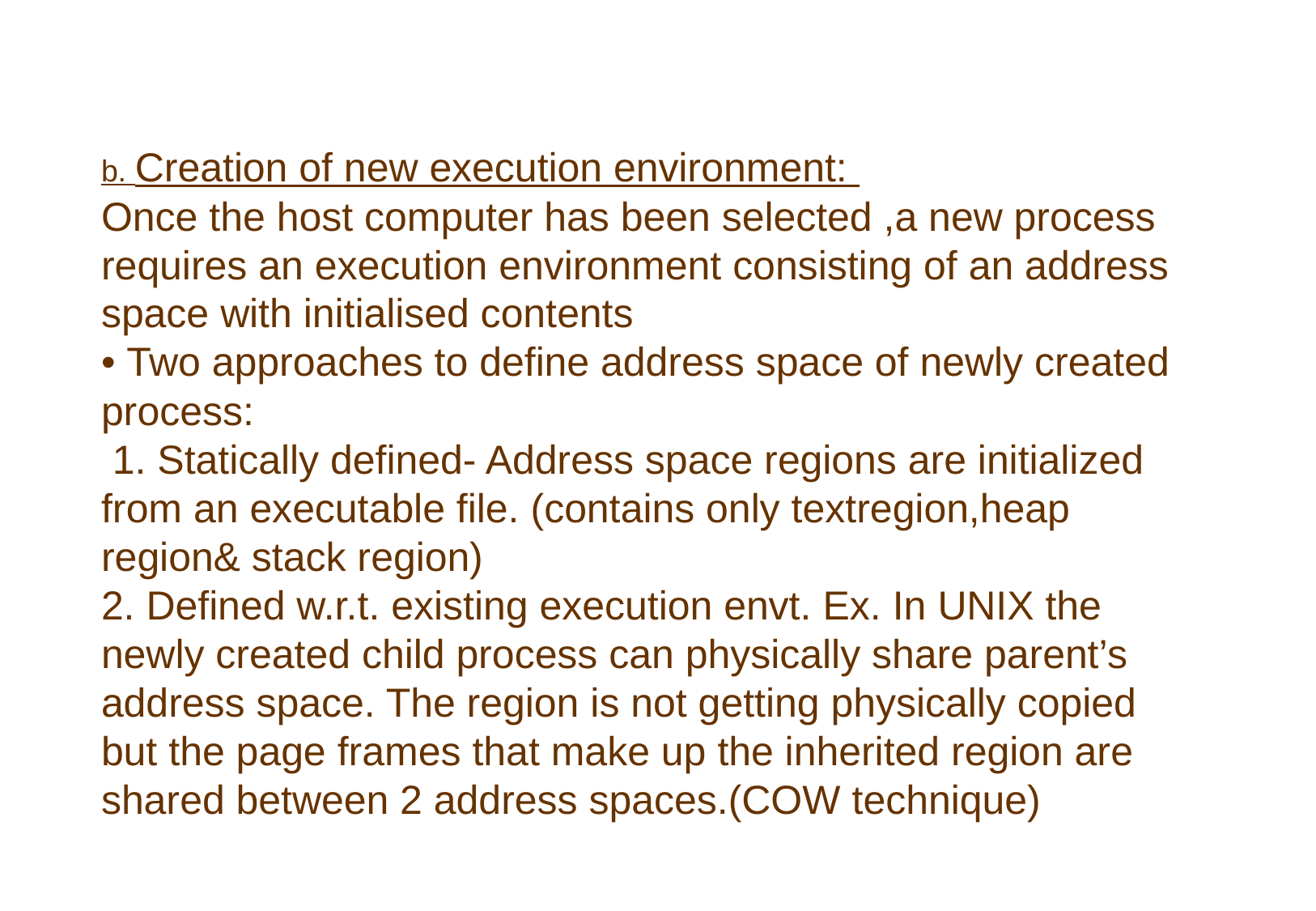

#
b. Creation of new execution environment:
Once the host computer has been selected ,a new process requires an execution environment consisting of an address space with initialised contents
• Two approaches to define address space of newly created process:
 1. Statically defined- Address space regions are initialized from an executable file. (contains only textregion,heap region& stack region)
2. Defined w.r.t. existing execution envt. Ex. In UNIX the newly created child process can physically share parent’s address space. The region is not getting physically copied but the page frames that make up the inherited region are shared between 2 address spaces.(COW technique)